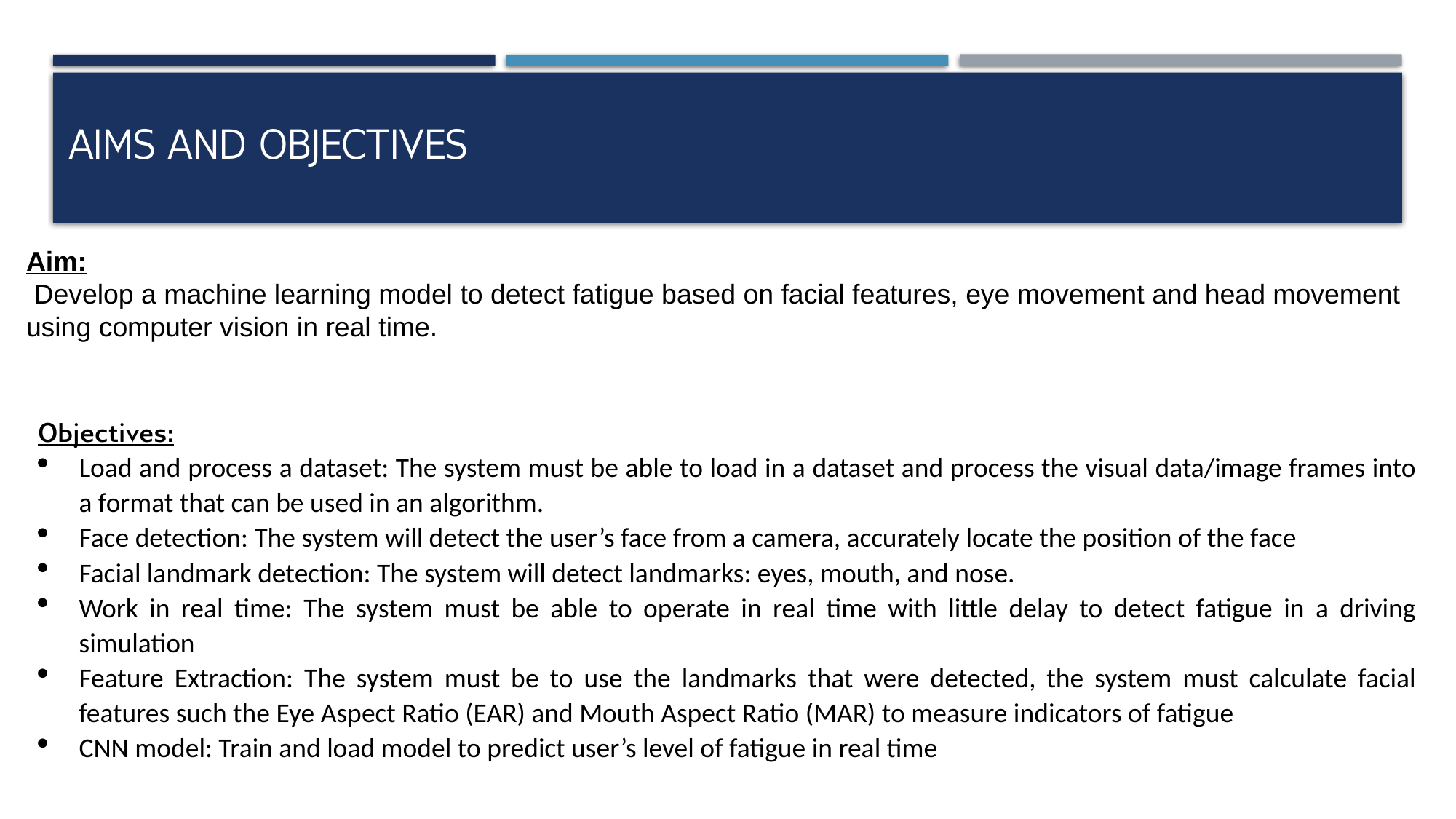

# Aims and Objectives
Aim:
 Develop a machine learning model to detect fatigue based on facial features, eye movement and head movement using computer vision in real time.

Objectives:
Load and process a dataset: The system must be able to load in a dataset and process the visual data/image frames into a format that can be used in an algorithm.
Face detection: The system will detect the user’s face from a camera, accurately locate the position of the face
Facial landmark detection: The system will detect landmarks: eyes, mouth, and nose.
Work in real time: The system must be able to operate in real time with little delay to detect fatigue in a driving simulation
Feature Extraction: The system must be to use the landmarks that were detected, the system must calculate facial features such the Eye Aspect Ratio (EAR) and Mouth Aspect Ratio (MAR) to measure indicators of fatigue
CNN model: Train and load model to predict user’s level of fatigue in real time